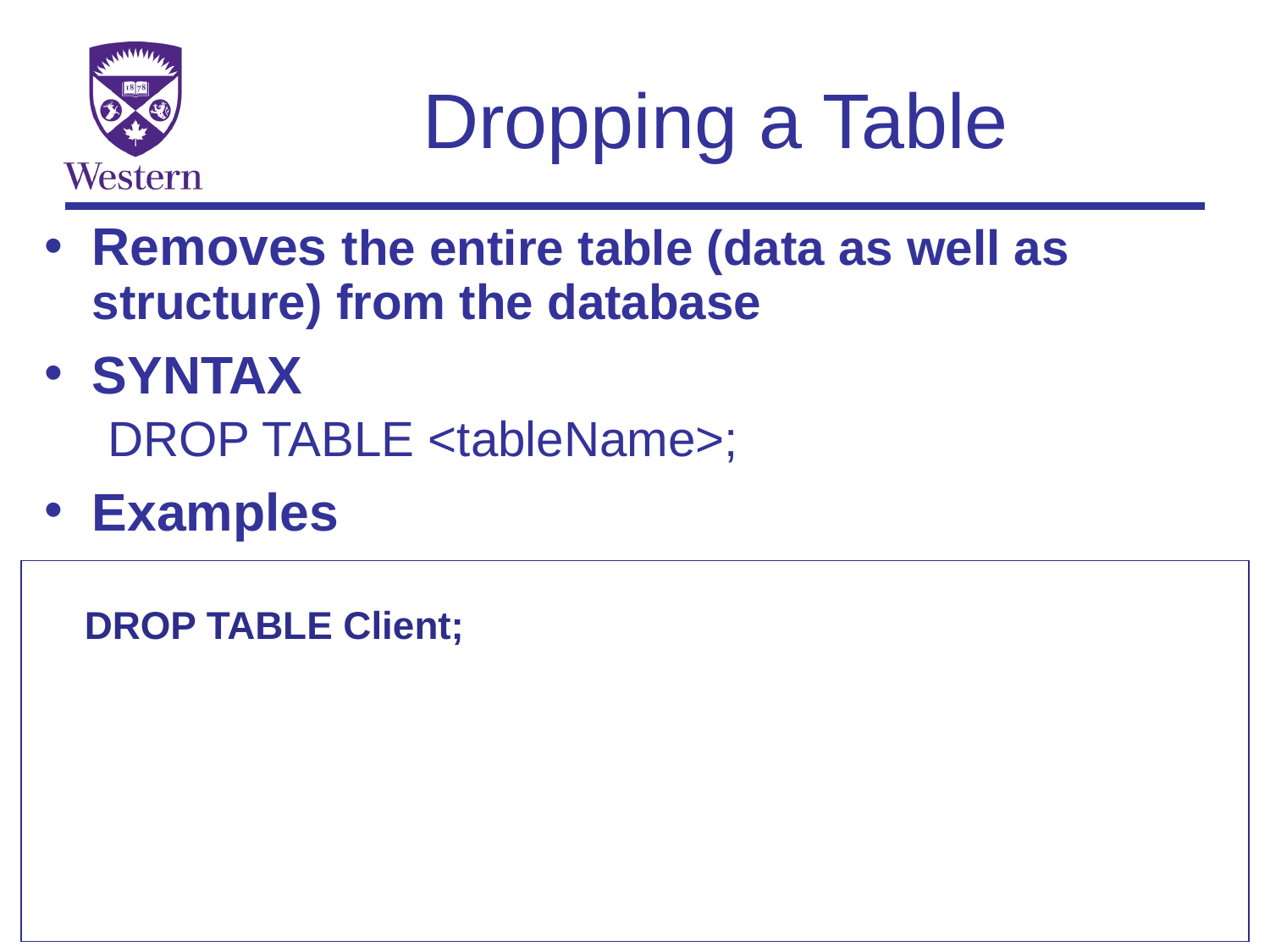

# Dropping a Table
Removes the entire table (data as well as structure) from the database
SYNTAX
DROP TABLE <tableName>;
Examples

| DROP TABLE Client; |
| --- |